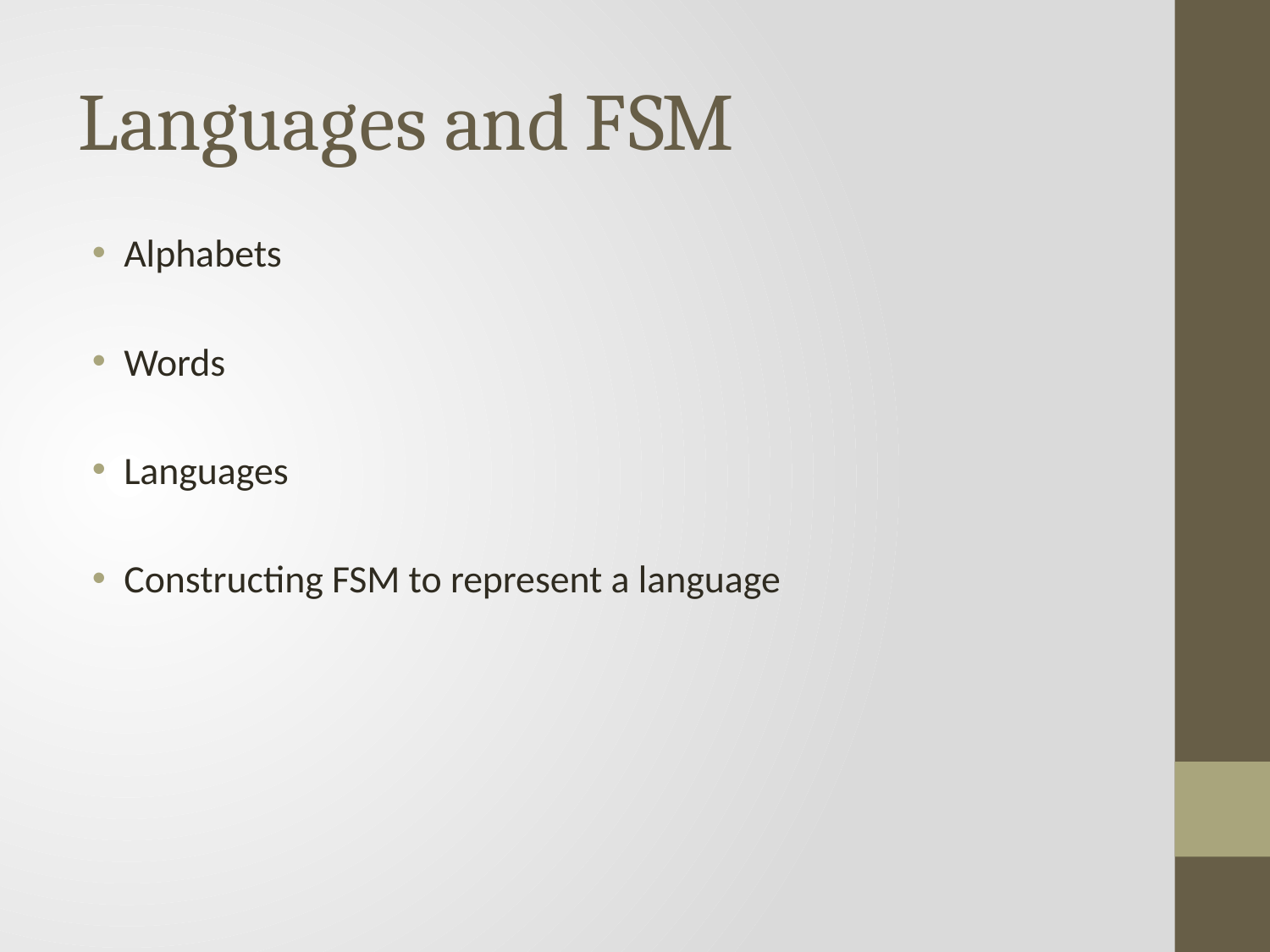

# Languages and FSM
Alphabets

Words

Languages

Constructing FSM to represent a language